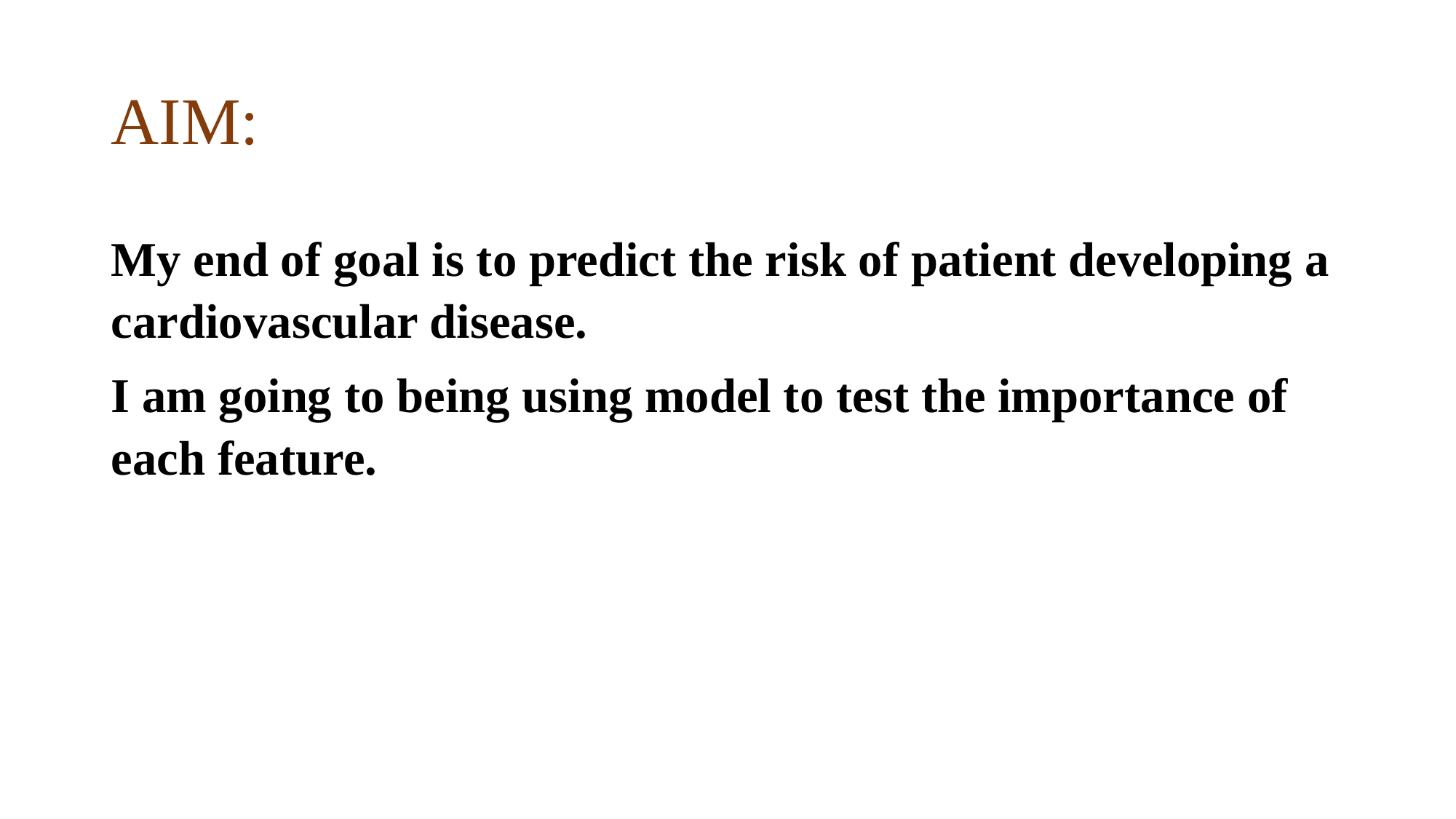

# AIM:
My end of goal is to predict the risk of patient developing a cardiovascular disease.
I am going to being using model to test the importance of each feature.